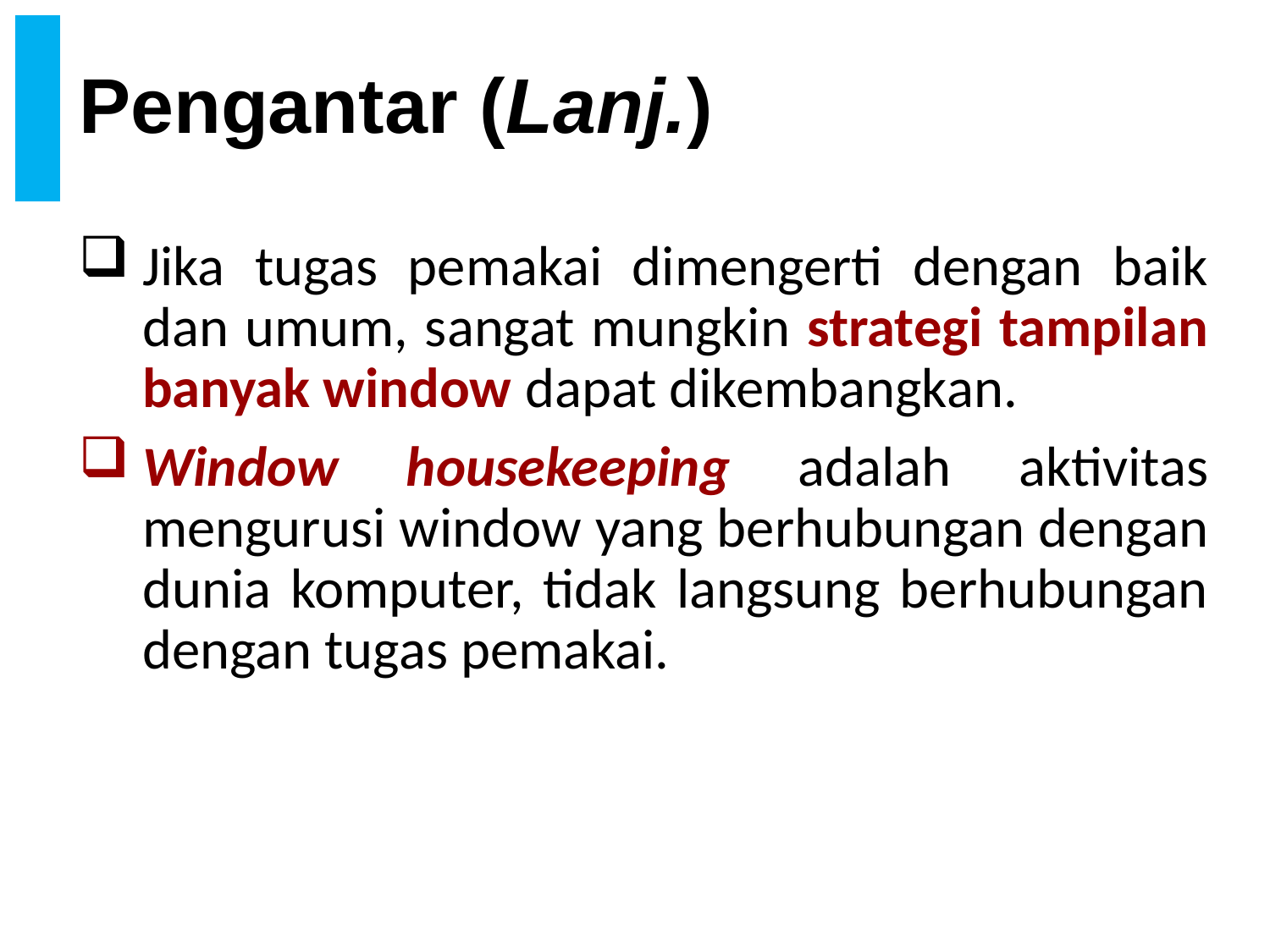

# Pengantar (Lanj.)
Jika tugas pemakai dimengerti dengan baik dan umum, sangat mungkin strategi tampilan banyak window dapat dikembangkan.
Window housekeeping adalah aktivitas mengurusi window yang berhubungan dengan dunia komputer, tidak langsung berhubungan dengan tugas pemakai.